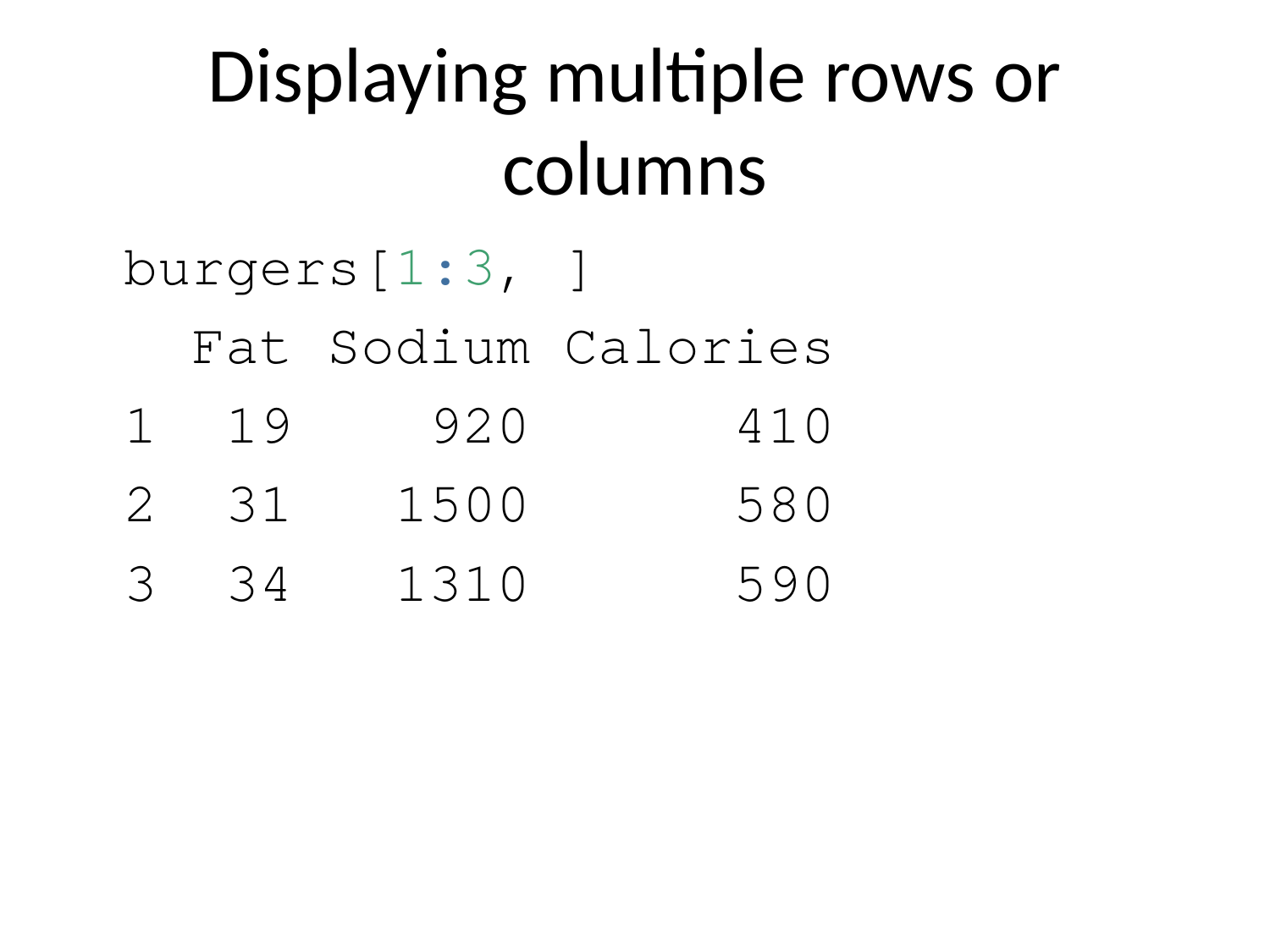

# Displaying multiple rows or columns
burgers[1:3, ]
  Fat Sodium Calories
1  19    920      410
2  31   1500      580
3  34   1310      590